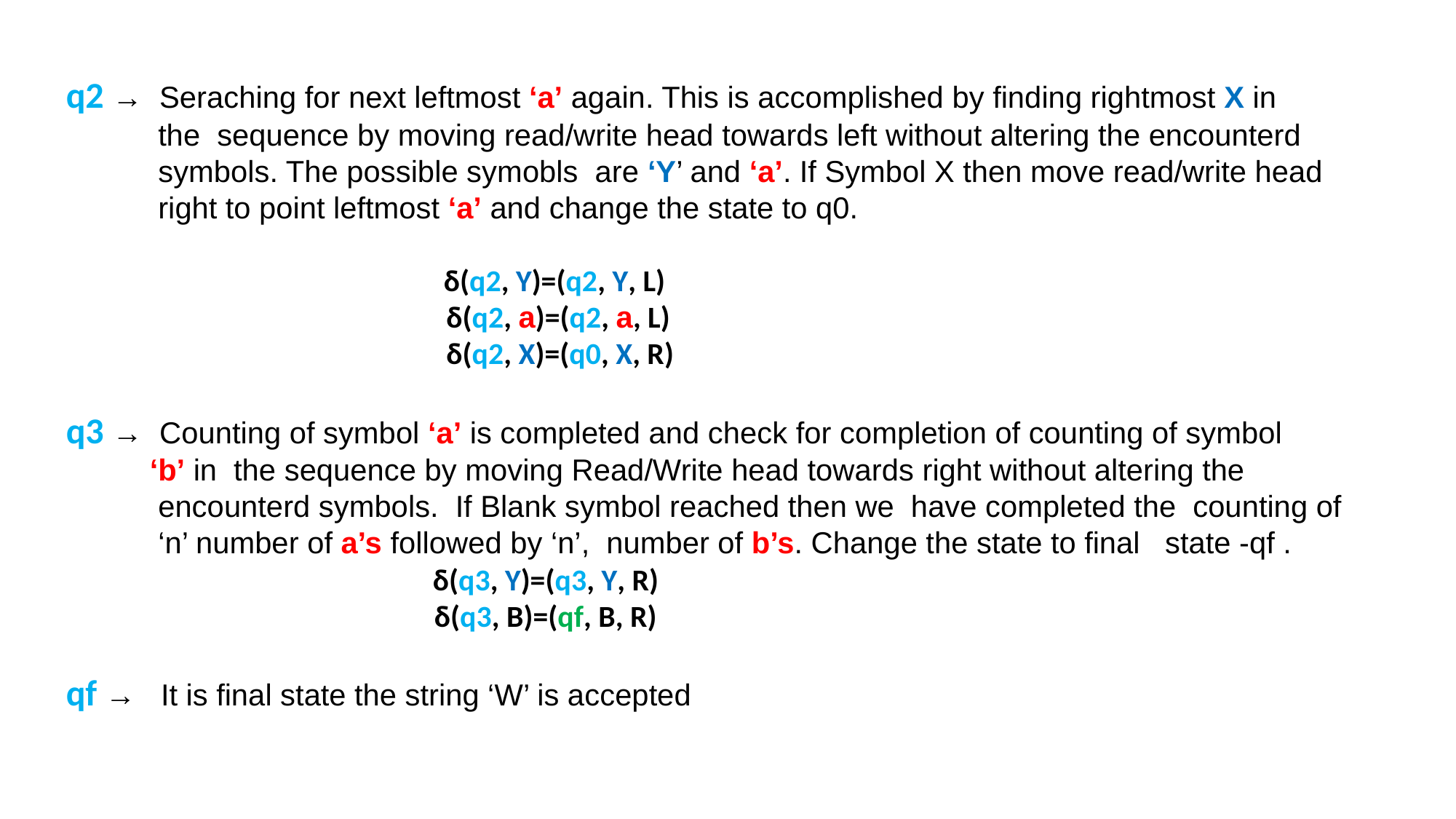

q2 →  Seraching for next leftmost ‘a’ again. This is accomplished by finding rightmost X in
           the  sequence by moving read/write head towards left without altering the encounterd
           symbols. The possible symobls  are ‘Y’ and ‘a’. If Symbol X then move read/write head
           right to point leftmost ‘a’ and change the state to q0.

                                                  δ(q2, Y)=(q2, Y, L)
                                                       δ(q2, a)=(q2, a, L)
                                                       δ(q2, X)=(q0, X, R)

q3 →  Counting of symbol ‘a’ is completed and check for completion of counting of symbol
          ‘b’ in  the sequence by moving Read/Write head towards right without altering the
           encounterd symbols.  If Blank symbol reached then we  have completed the  counting of
           ‘n’ number of a’s followed by ‘n’,  number of b’s. Change the state to final   state -qf .
                                            δ(q3, Y)=(q3, Y, R)
                                            δ(q3, B)=(qf, B, R)

qf →   It is final state the string ‘W’ is accepted